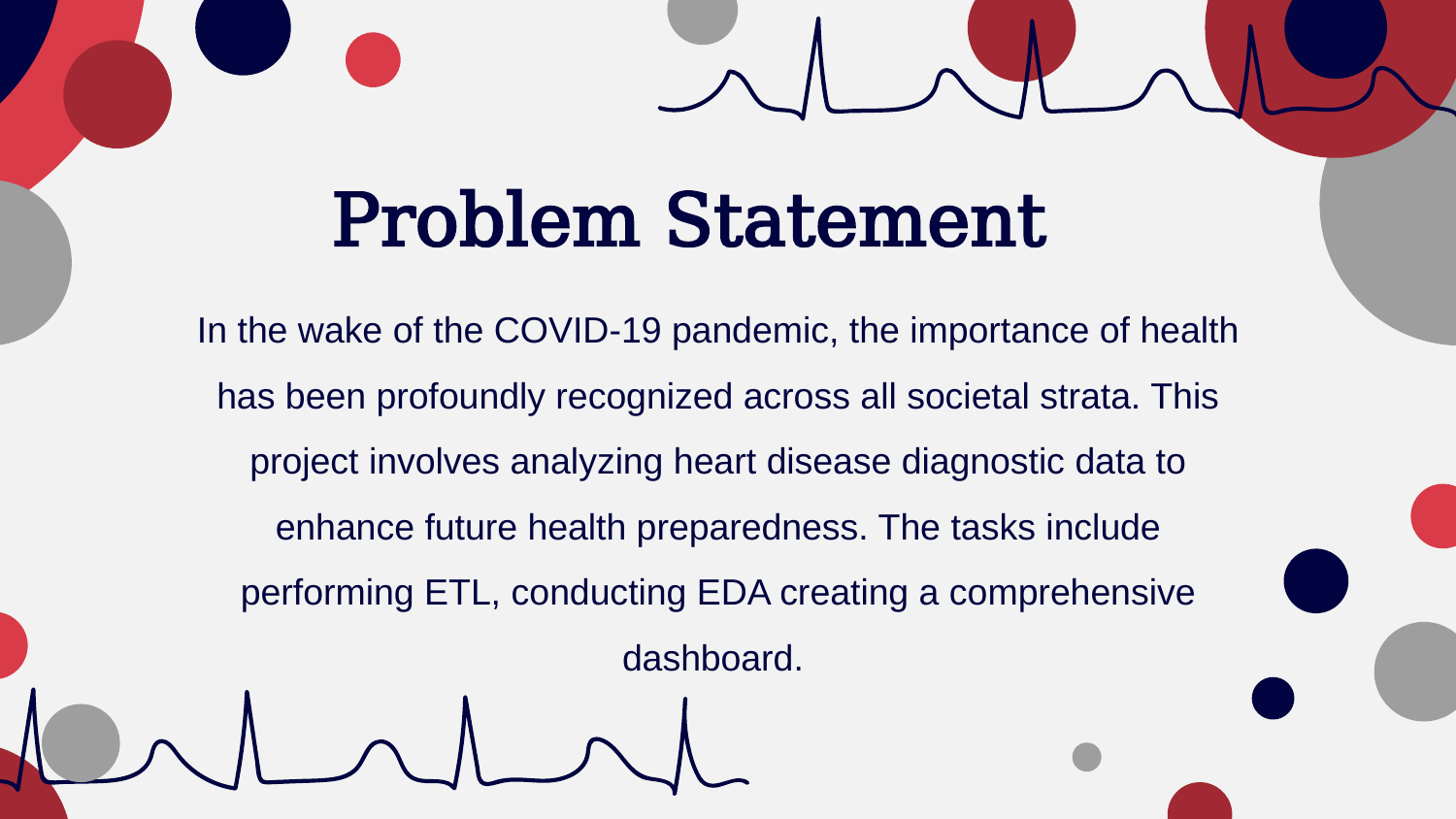

# Problem Statement
In the wake of the COVID-19 pandemic, the importance of health has been profoundly recognized across all societal strata. This project involves analyzing heart disease diagnostic data to enhance future health preparedness. The tasks include performing ETL, conducting EDA creating a comprehensive dashboard.